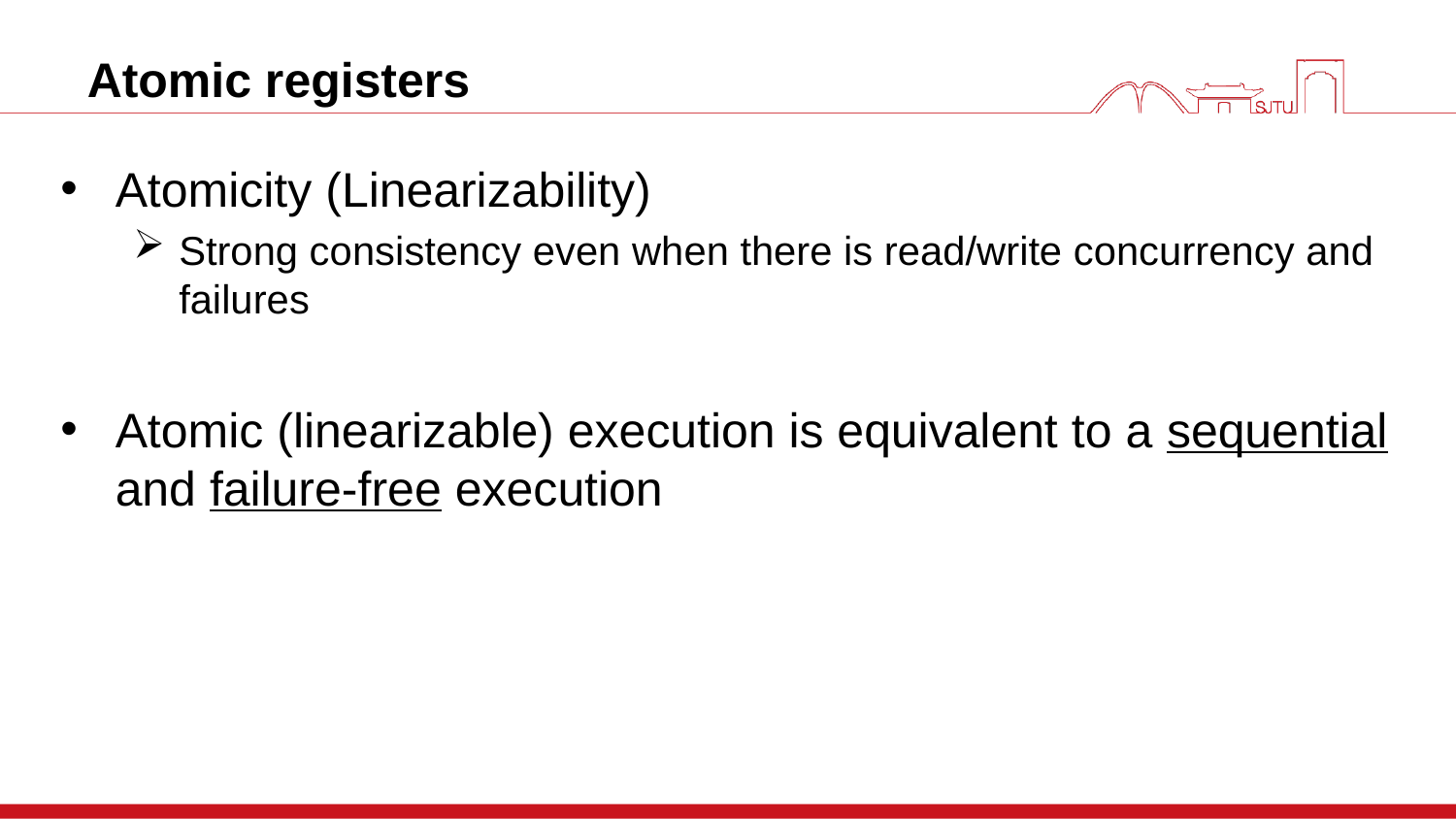

# Atomic registers
Atomicity (Linearizability)
Strong consistency even when there is read/write concurrency and failures

Atomic (linearizable) execution is equivalent to a sequential and failure-free execution